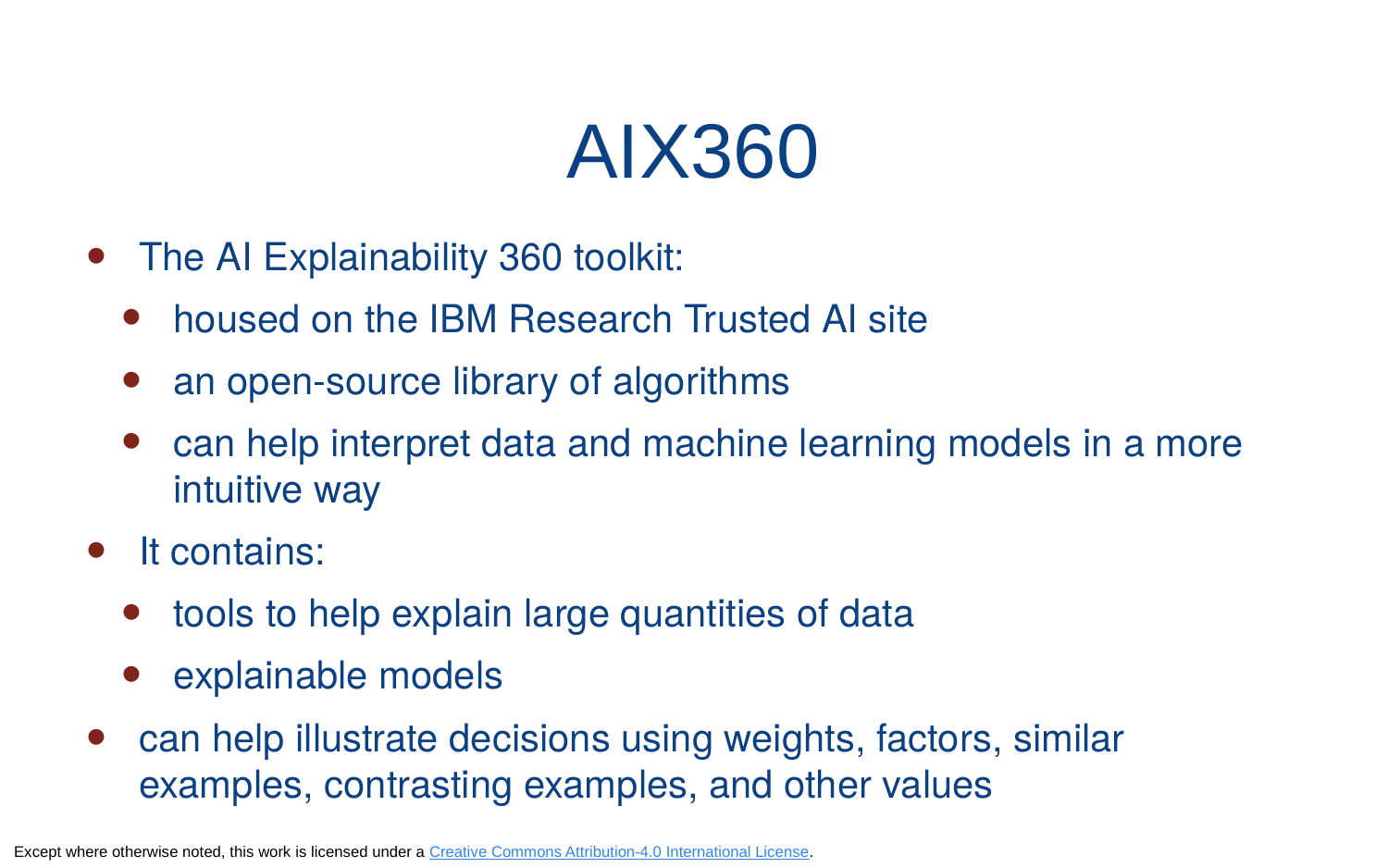

# AIX360
The AI Explainability 360 toolkit:
housed on the IBM Research Trusted AI site
an open-source library of algorithms
can help interpret data and machine learning models in a more intuitive way
It contains:
tools to help explain large quantities of data
explainable models
can help illustrate decisions using weights, factors, similar examples, contrasting examples, and other values